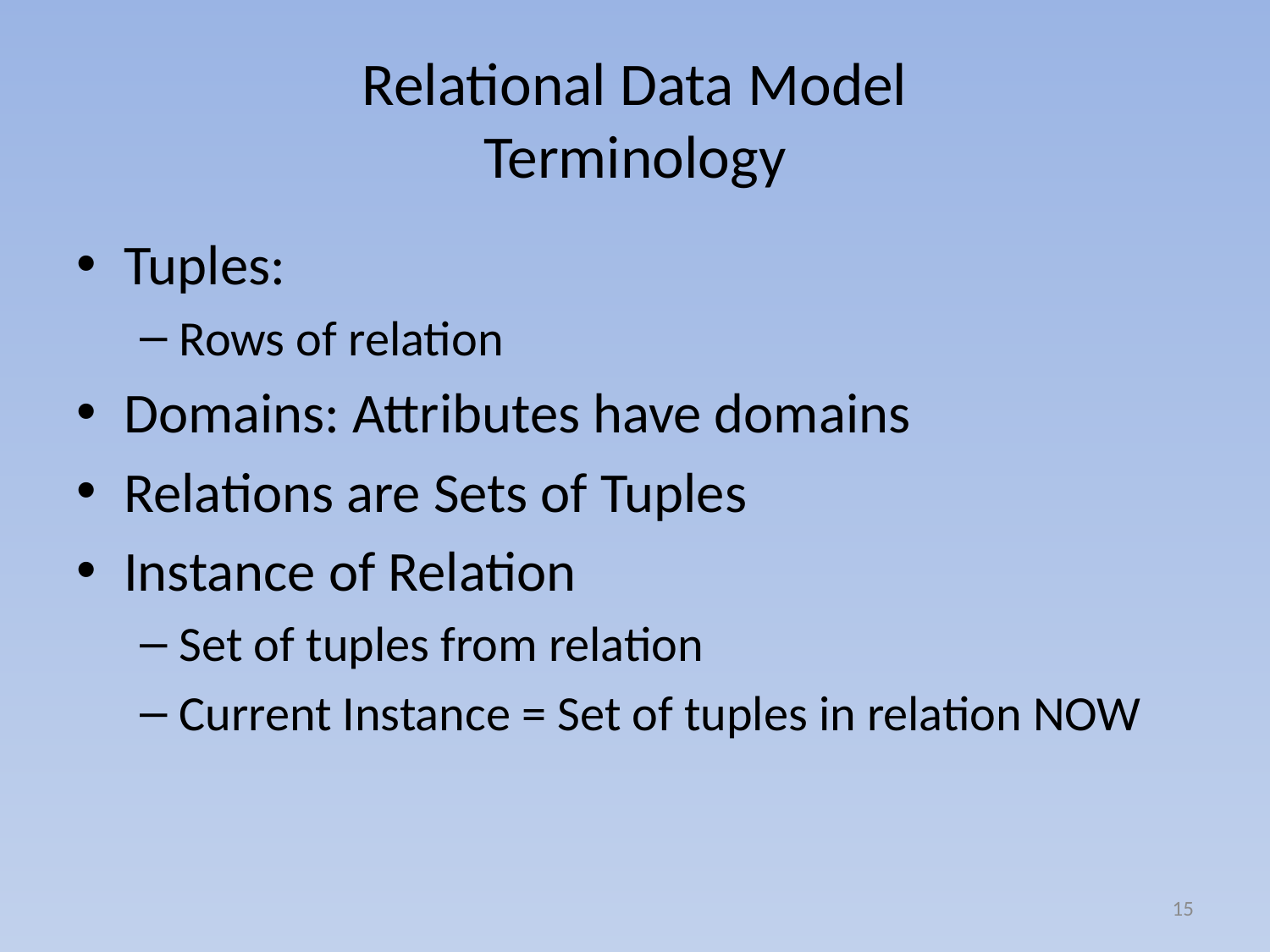

# Relational Data Model Terminology
Tuples:
Rows of relation
Domains: Attributes have domains
Relations are Sets of Tuples
Instance of Relation
Set of tuples from relation
Current Instance = Set of tuples in relation NOW

15